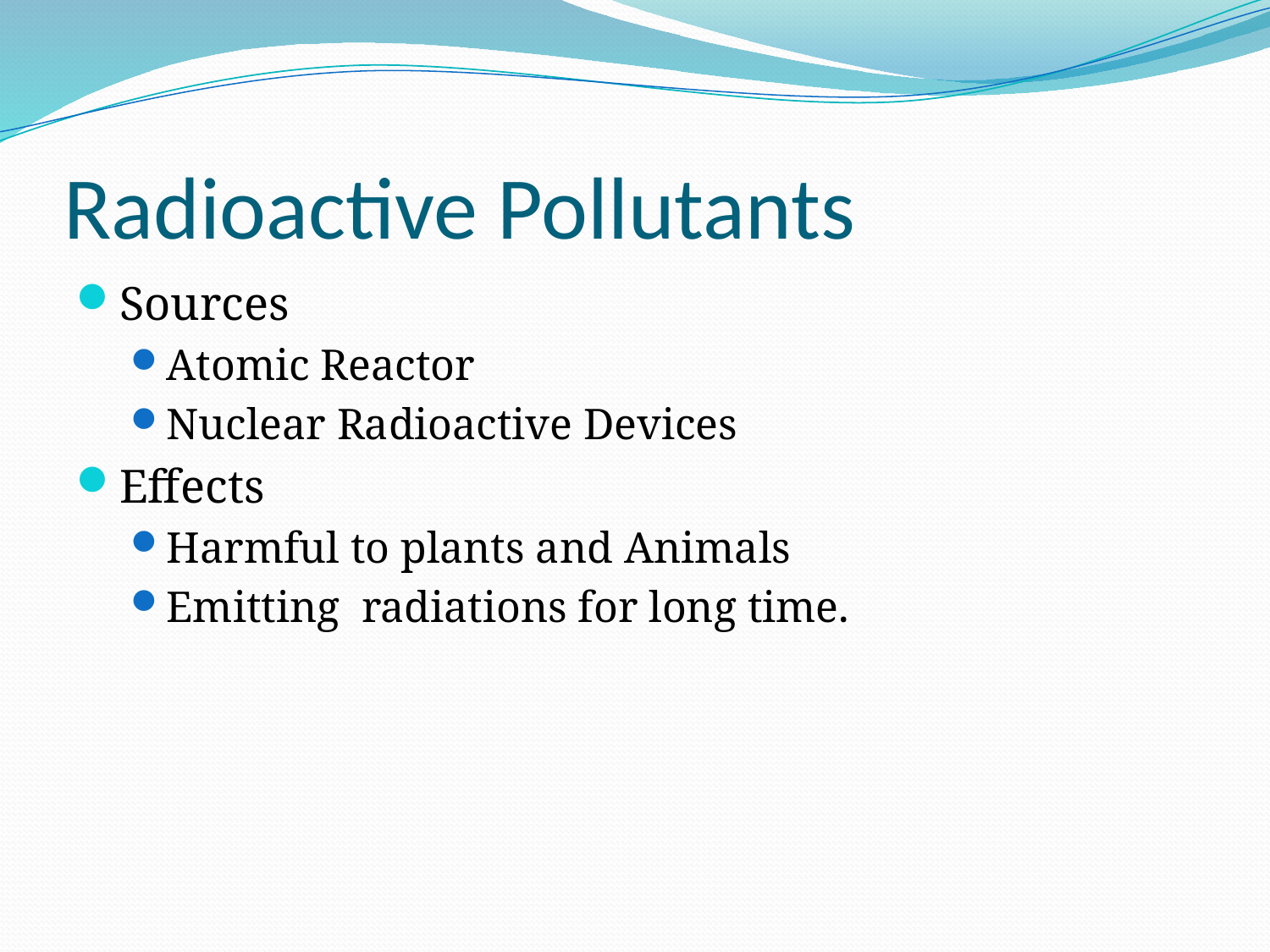

# Radioactive Pollutants
Sources
Atomic Reactor
Nuclear Radioactive Devices
Effects
Harmful to plants and Animals
Emitting  radiations for long time.